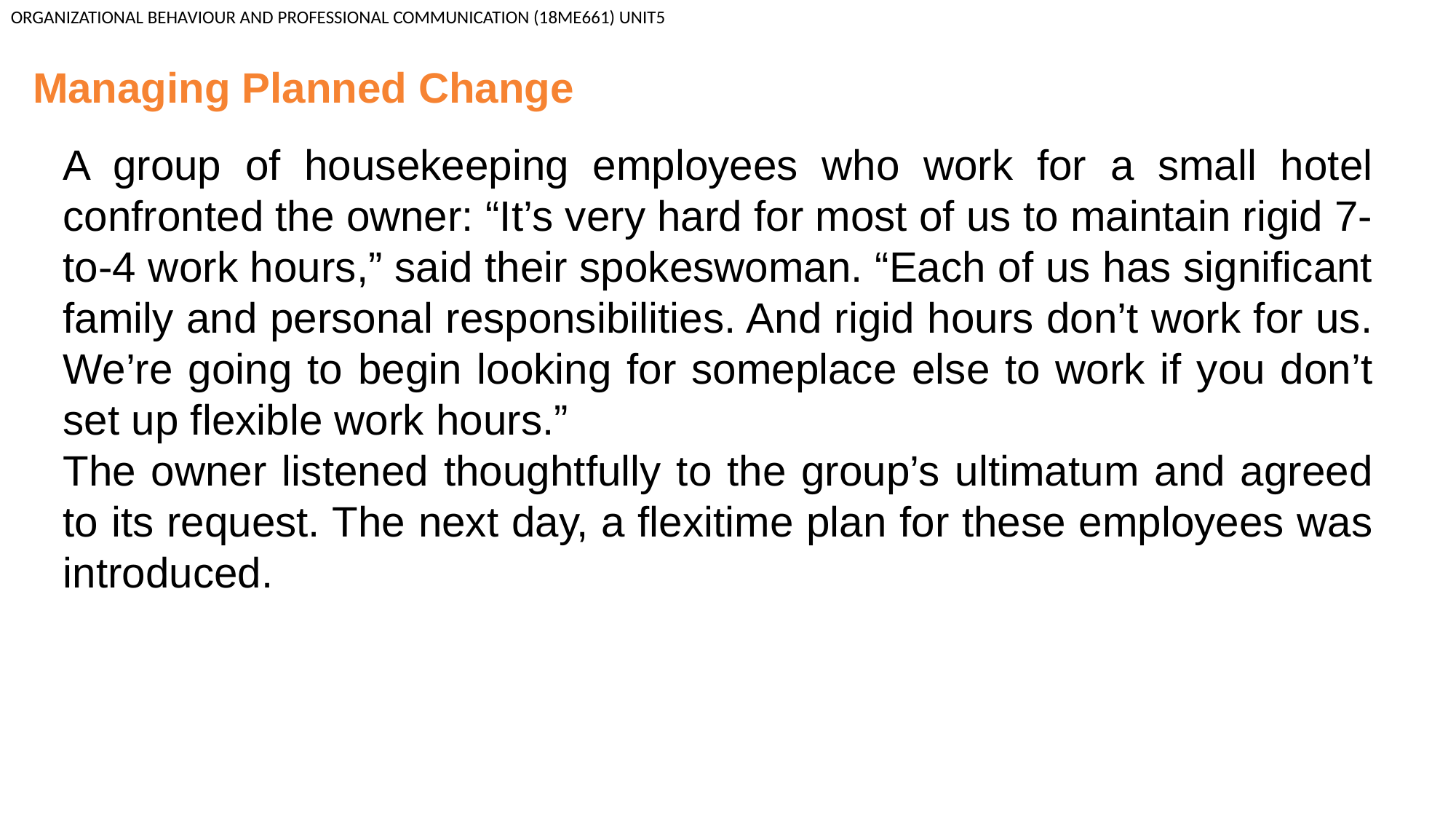

ORGANIZATIONAL BEHAVIOUR AND PROFESSIONAL COMMUNICATION (18ME661) UNIT5
Managing Planned Change
A group of housekeeping employees who work for a small hotel confronted the owner: “It’s very hard for most of us to maintain rigid 7-to-4 work hours,” said their spokeswoman. “Each of us has significant family and personal responsibilities. And rigid hours don’t work for us. We’re going to begin looking for someplace else to work if you don’t set up flexible work hours.”
The owner listened thoughtfully to the group’s ultimatum and agreed to its request. The next day, a flexitime plan for these employees was introduced.